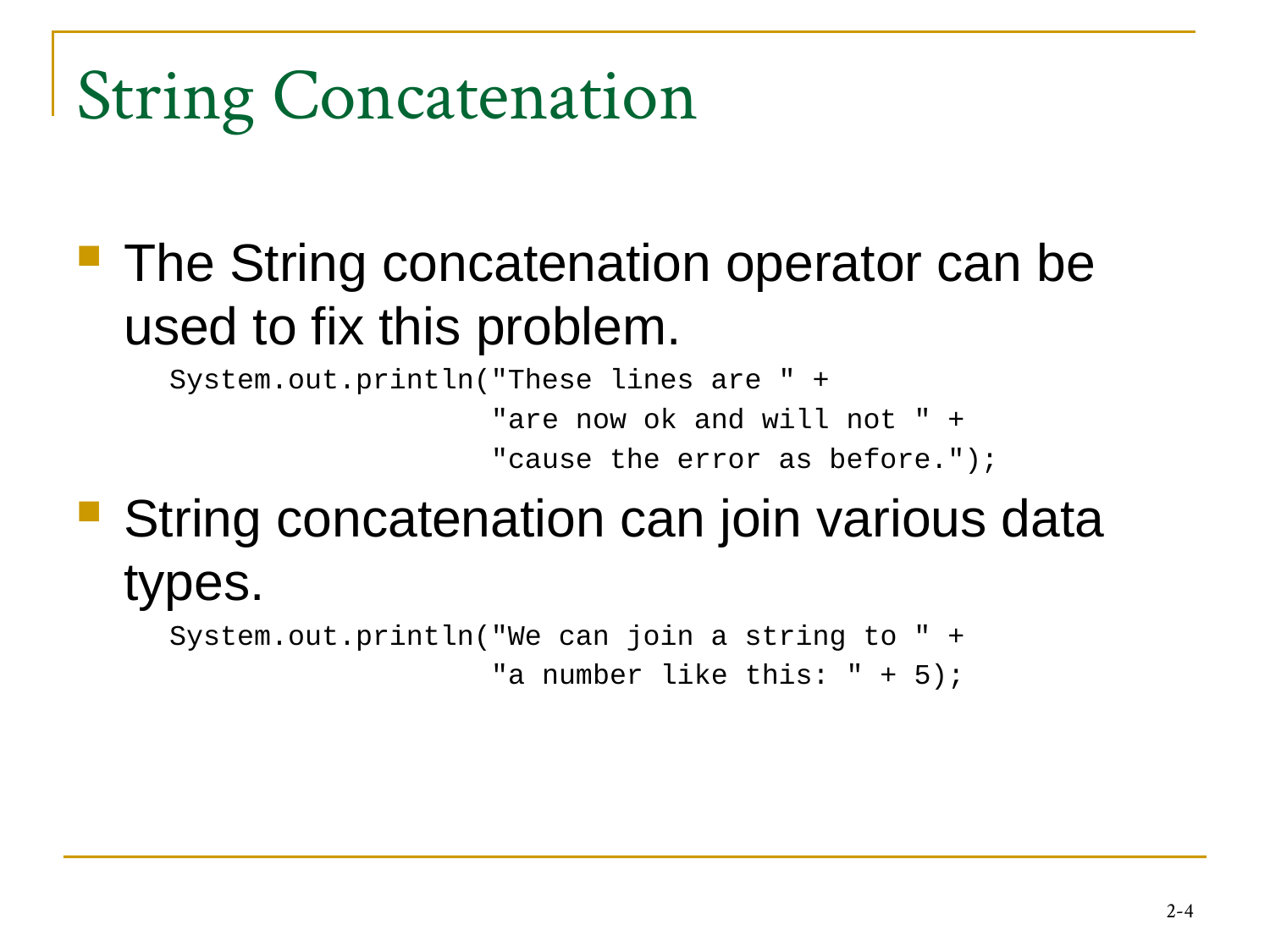

# String Concatenation
The String concatenation operator can be used to fix this problem.
System.out.println("These lines are " +
                   "are now ok and will not " +
                   "cause the error as before.");
String concatenation can join various data types.
System.out.println("We can join a string to " +
                   "a number like this: " + 5);
2-4